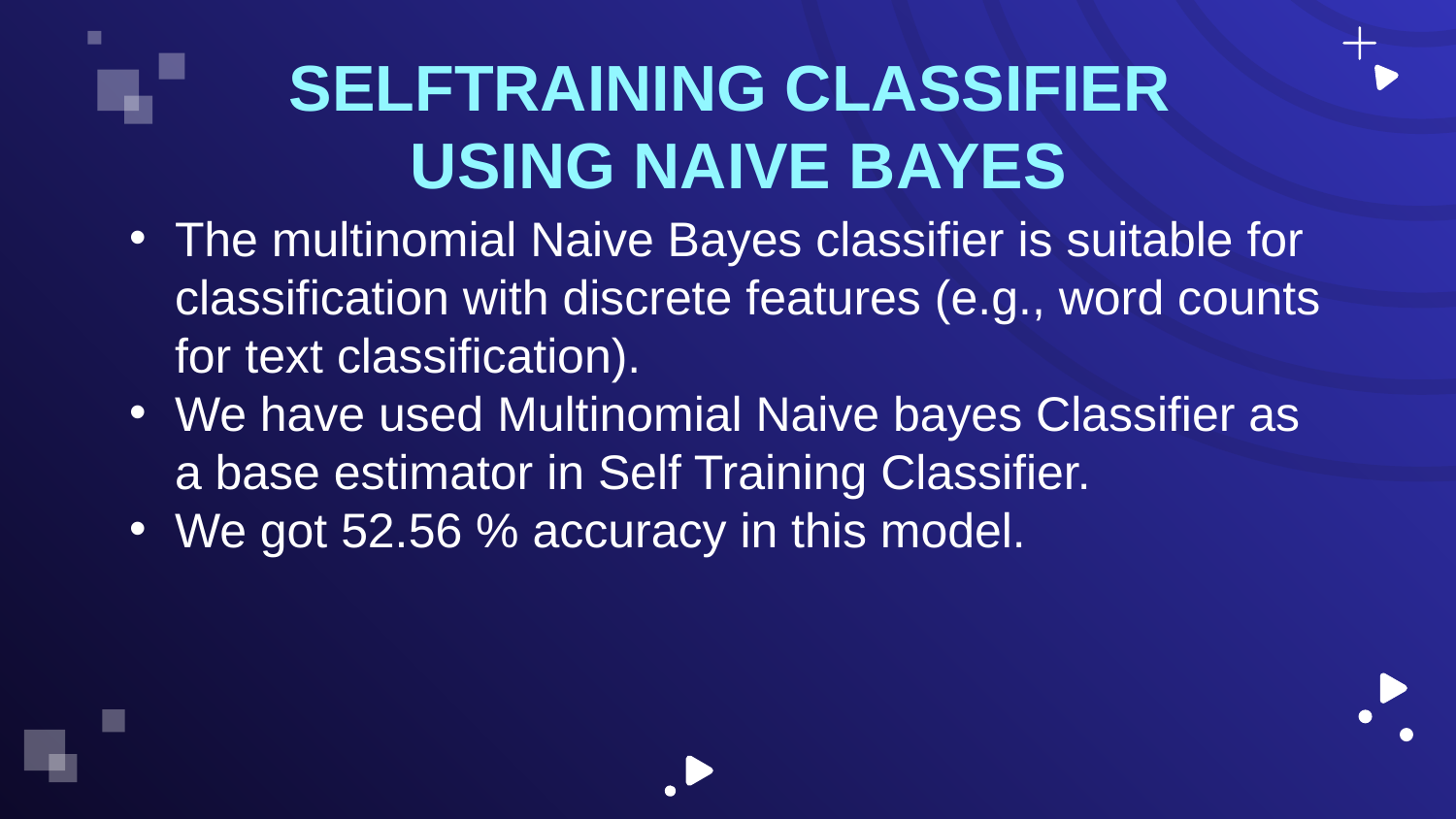

# SELFTRAINING CLASSIFIER USING NAIVE BAYES
The multinomial Naive Bayes classifier is suitable for classification with discrete features (e.g., word counts for text classification).
We have used Multinomial Naive bayes Classifier as a base estimator in Self Training Classifier.
We got 52.56 % accuracy in this model.